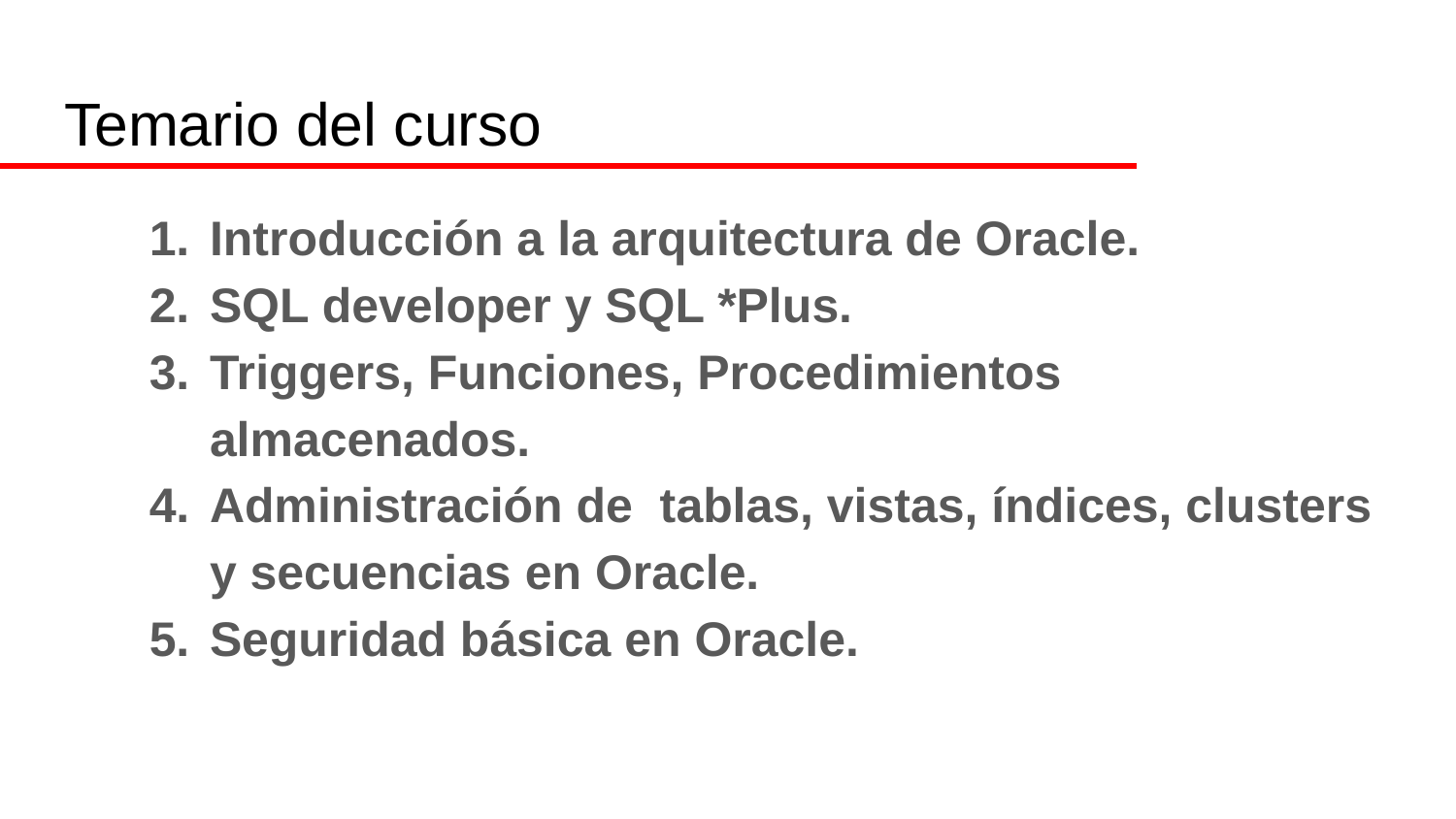

# Temario del curso
Introducción a la arquitectura de Oracle.
SQL developer y SQL *Plus.
Triggers, Funciones, Procedimientos almacenados.
Administración de  tablas, vistas, índices, clusters y secuencias en Oracle.
Seguridad básica en Oracle.